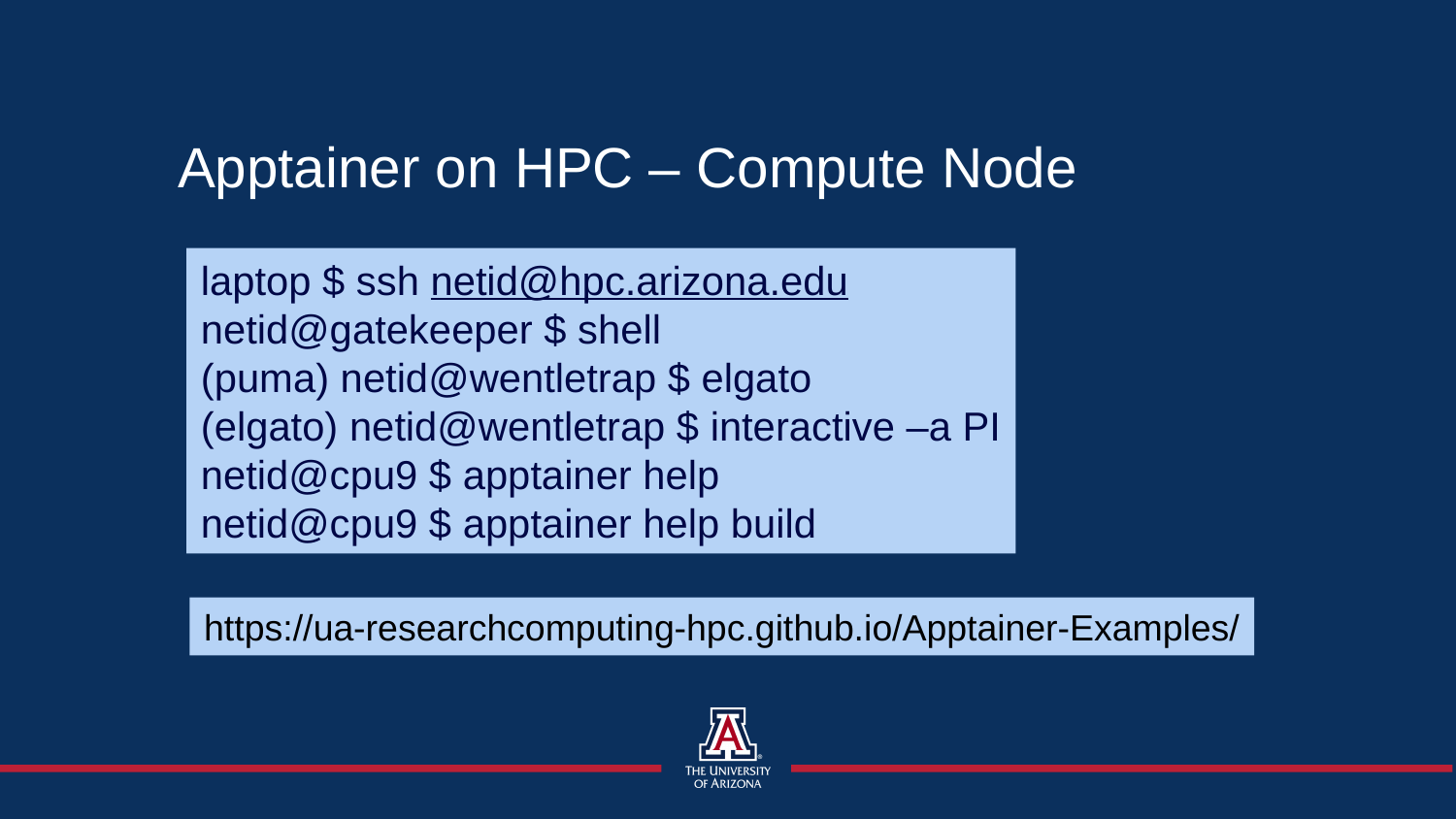

Apptainer on HPC – Compute Node
#
laptop $ ssh netid@hpc.arizona.edu
netid@gatekeeper $ shell
(puma) netid@wentletrap $ elgato
(elgato) netid@wentletrap $ interactive –a PI
netid@cpu9 $ apptainer help
netid@cpu9 $ apptainer help build
https://ua-researchcomputing-hpc.github.io/Apptainer-Examples/